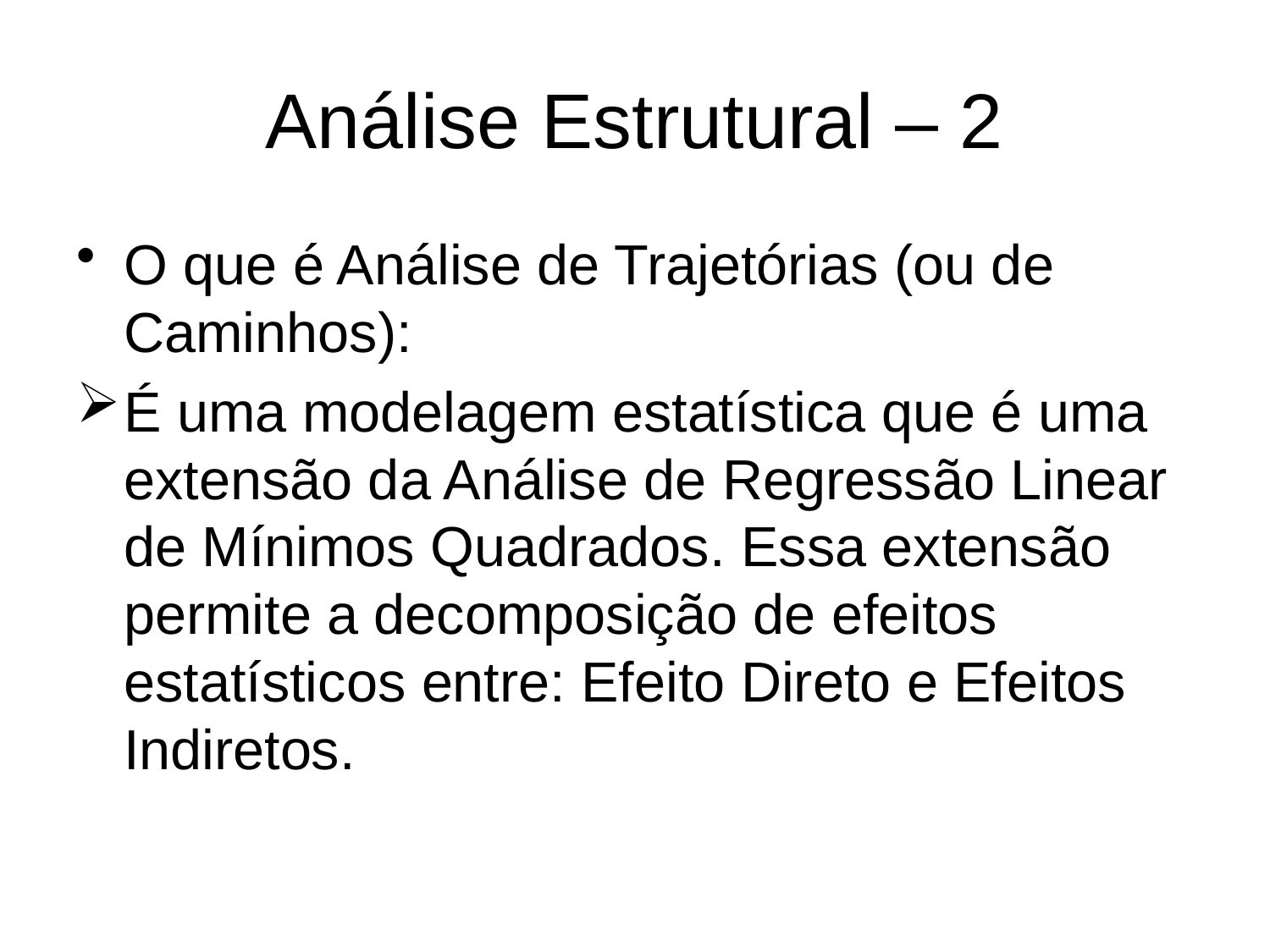

# Análise Estrutural – 2
O que é Análise de Trajetórias (ou de Caminhos):
É uma modelagem estatística que é uma extensão da Análise de Regressão Linear de Mínimos Quadrados. Essa extensão permite a decomposição de efeitos estatísticos entre: Efeito Direto e Efeitos Indiretos.